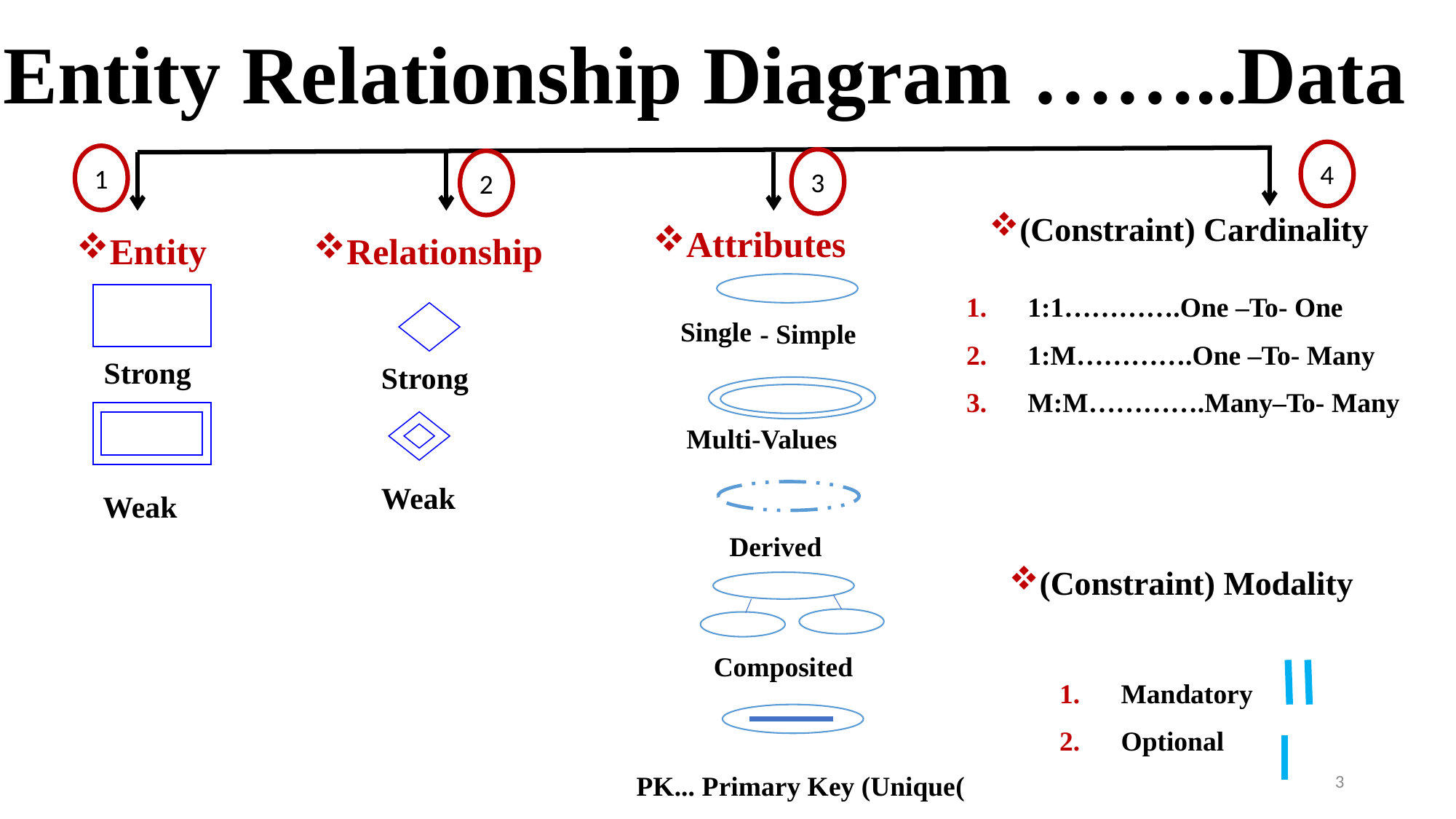

Entity Relationship Diagram ……..Data

4
1
3
2
(Constraint) Cardinality
Attributes

Entity

Relationship

1:1………….One –To- One
1:M………….One –To- Many
M:M………….Many–To- Many

Single
- Simple
Strong
Strong

Multi-Values
Weak

Weak
Derived
(Constraint) Modality

Composited
Mandatory
Optional

3
PK... Primary Key (Unique(